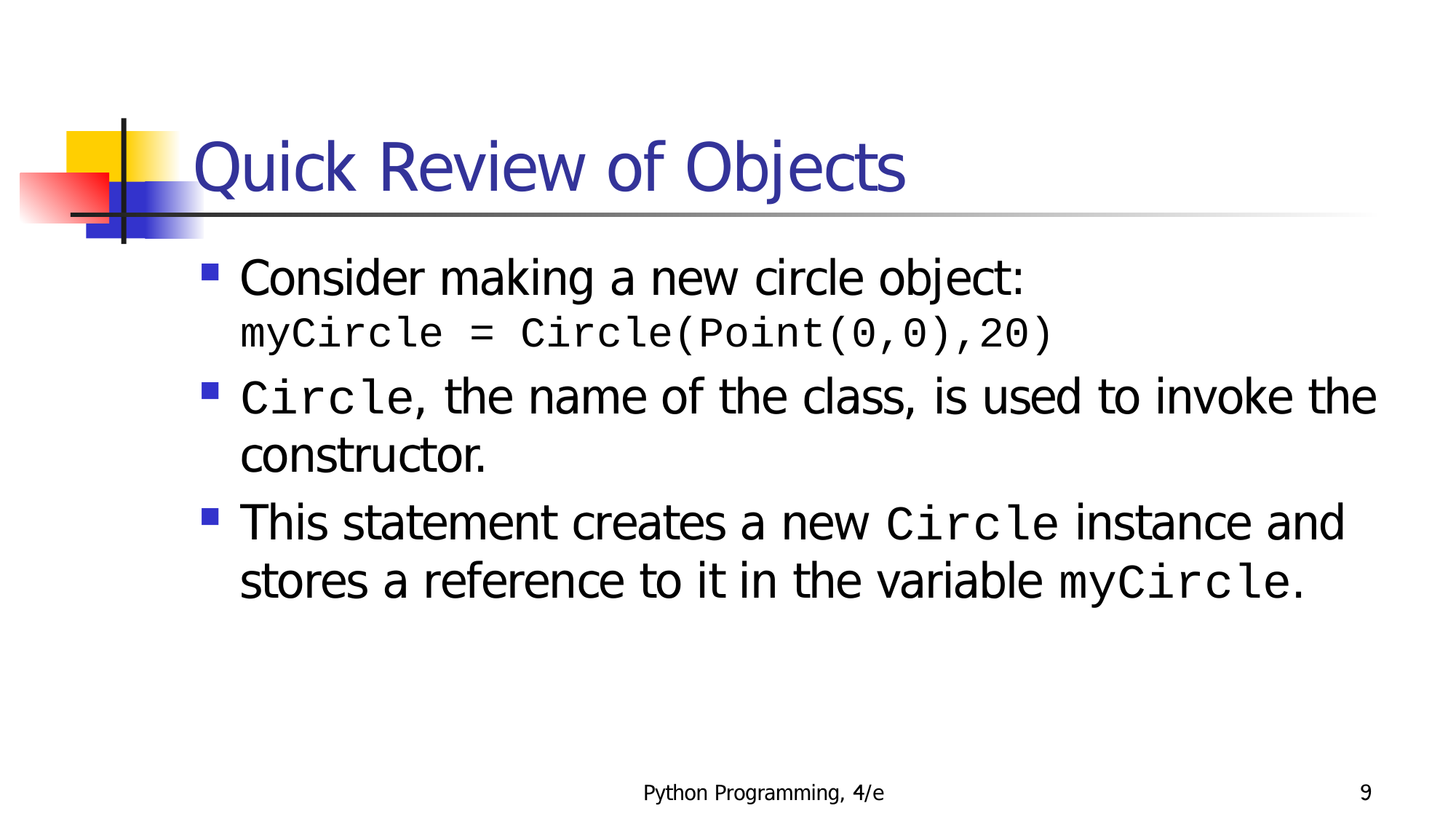

# Quick Review of Objects
Consider making a new circle object:
myCircle = Circle(Point(0,0),20)
Circle, the name of the class, is used to invoke the constructor.
This statement creates a new Circle instance and stores a reference to it in the variable myCircle.

Python Programming, 4/e
9